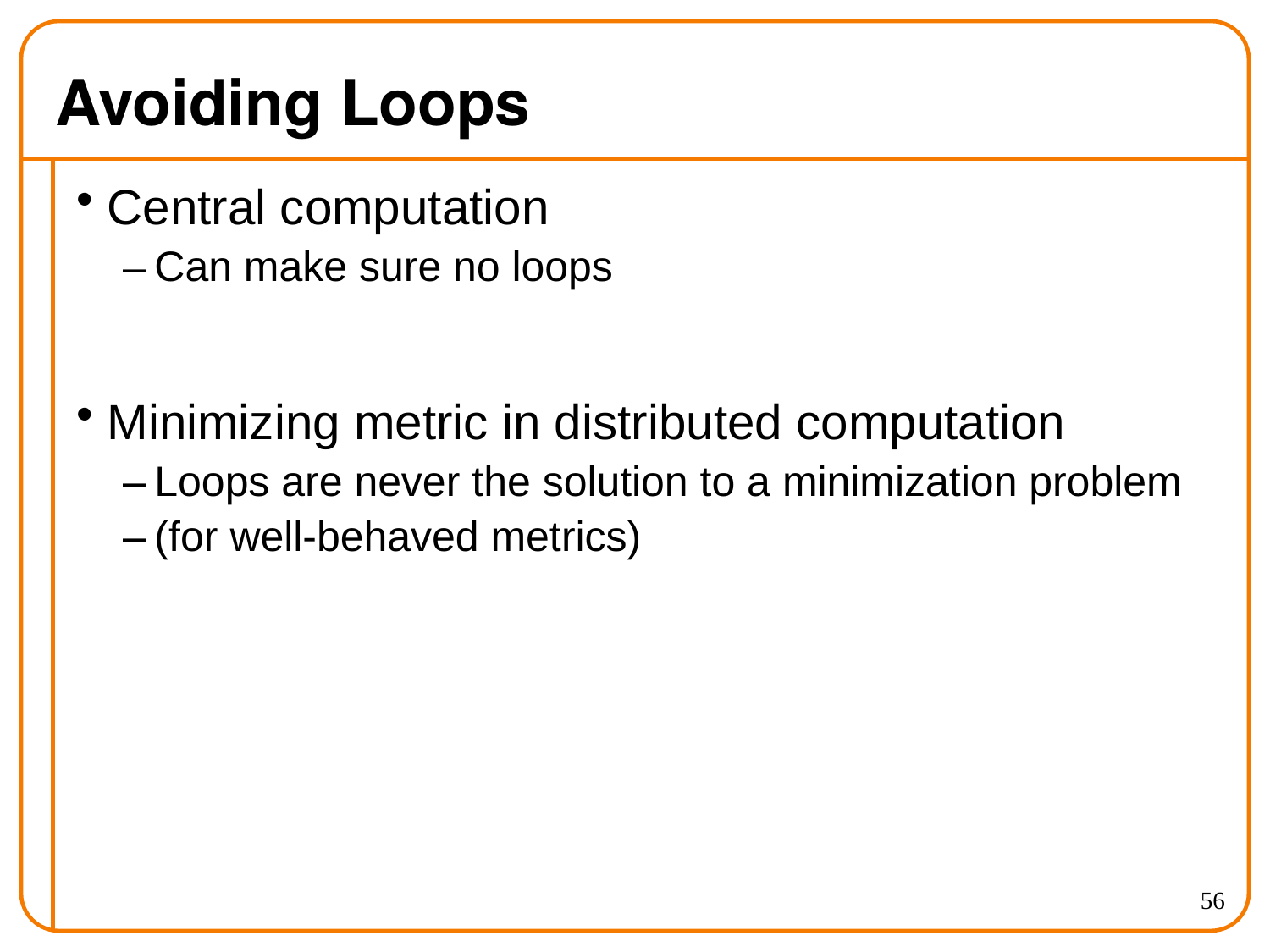

# Avoiding Loops
Central computation
Can make sure no loops

Minimizing metric in distributed computation
Loops are never the solution to a minimization problem
(for well-behaved metrics)

56